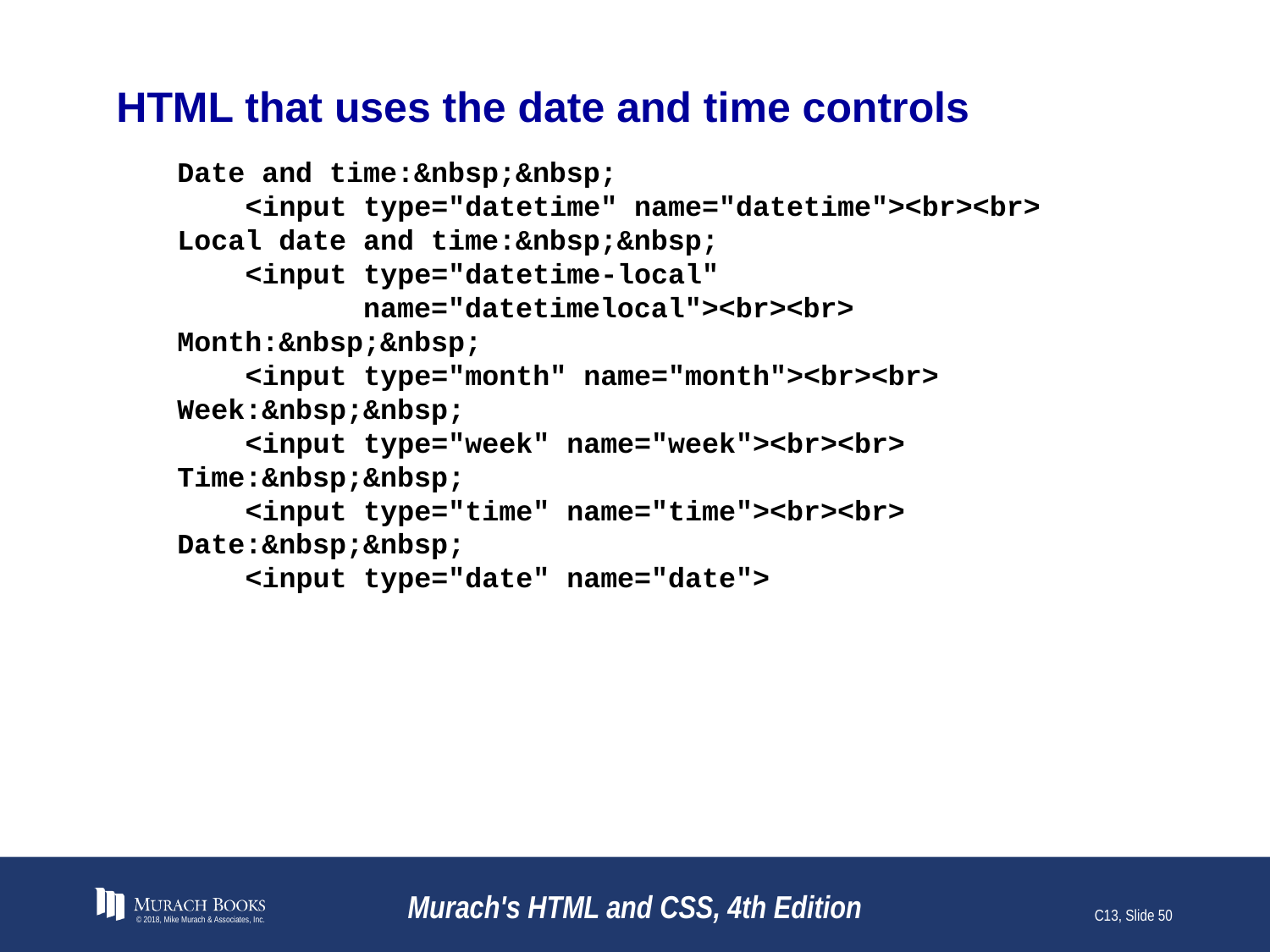

# HTML that uses the date and time controls
Date and time:&nbsp;&nbsp;
    <input type="datetime" name="datetime"><br><br>
Local date and time:&nbsp;&nbsp;
    <input type="datetime-local"
           name="datetimelocal"><br><br>
Month:&nbsp;&nbsp;
    <input type="month" name="month"><br><br>
Week:&nbsp;&nbsp;
    <input type="week" name="week"><br><br>
Time:&nbsp;&nbsp;
    <input type="time" name="time"><br><br>
Date:&nbsp;&nbsp;
    <input type="date" name="date">

© 2018, Mike Murach & Associates, Inc.
Murach's HTML and CSS, 4th Edition

C13, Slide 50